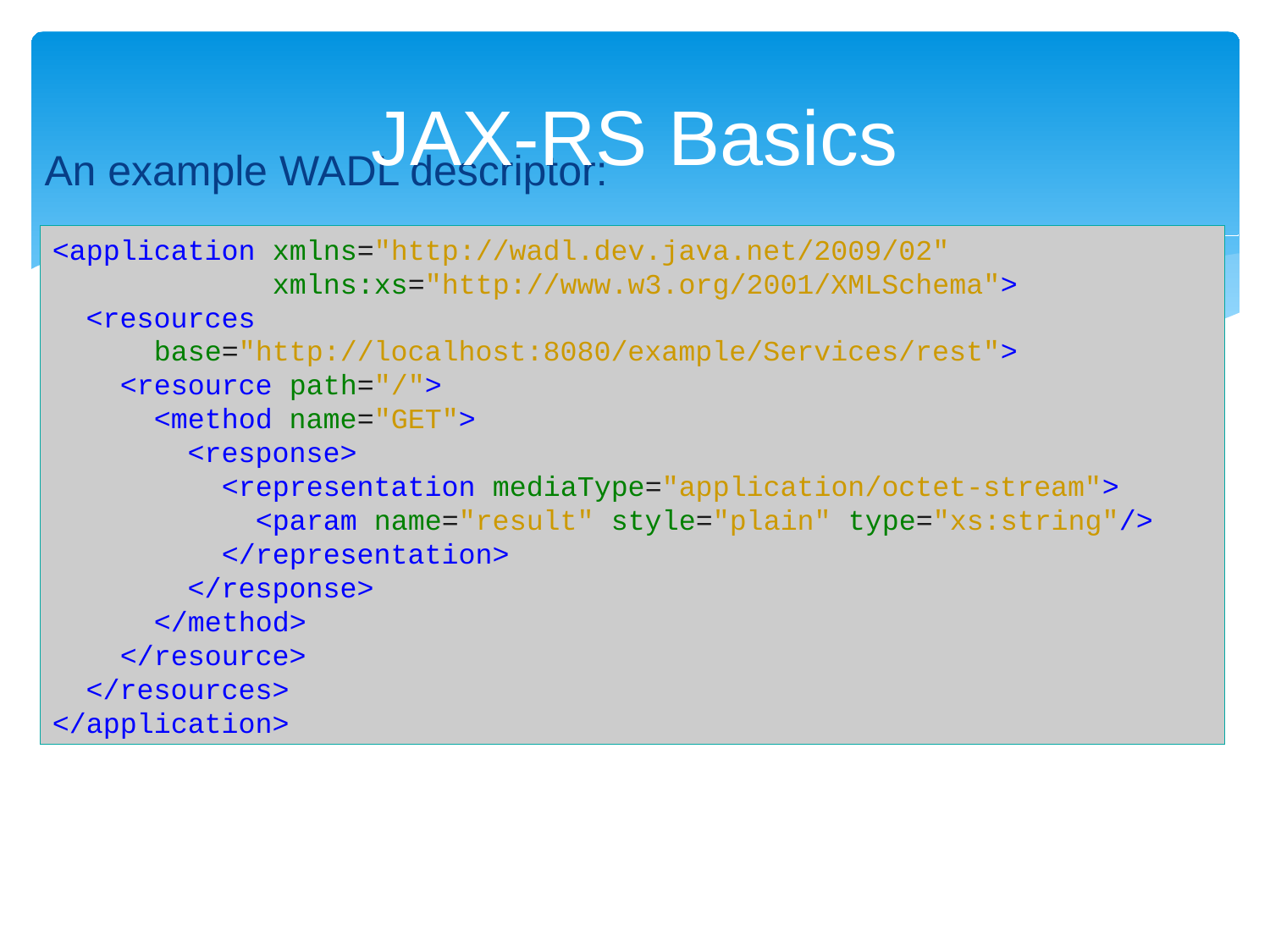

# JAX-RS Basics
An example WADL descriptor:
<application xmlns="http://wadl.dev.java.net/2009/02"
             xmlns:xs="http://www.w3.org/2001/XMLSchema">
  <resources
      base="http://localhost:8080/example/Services/rest">
    <resource path="/">
      <method name="GET">
        <response>
          <representation mediaType="application/octet-stream">
            <param name="result" style="plain" type="xs:string"/>
          </representation>
        </response>
      </method>
    </resource>
  </resources>
</application>